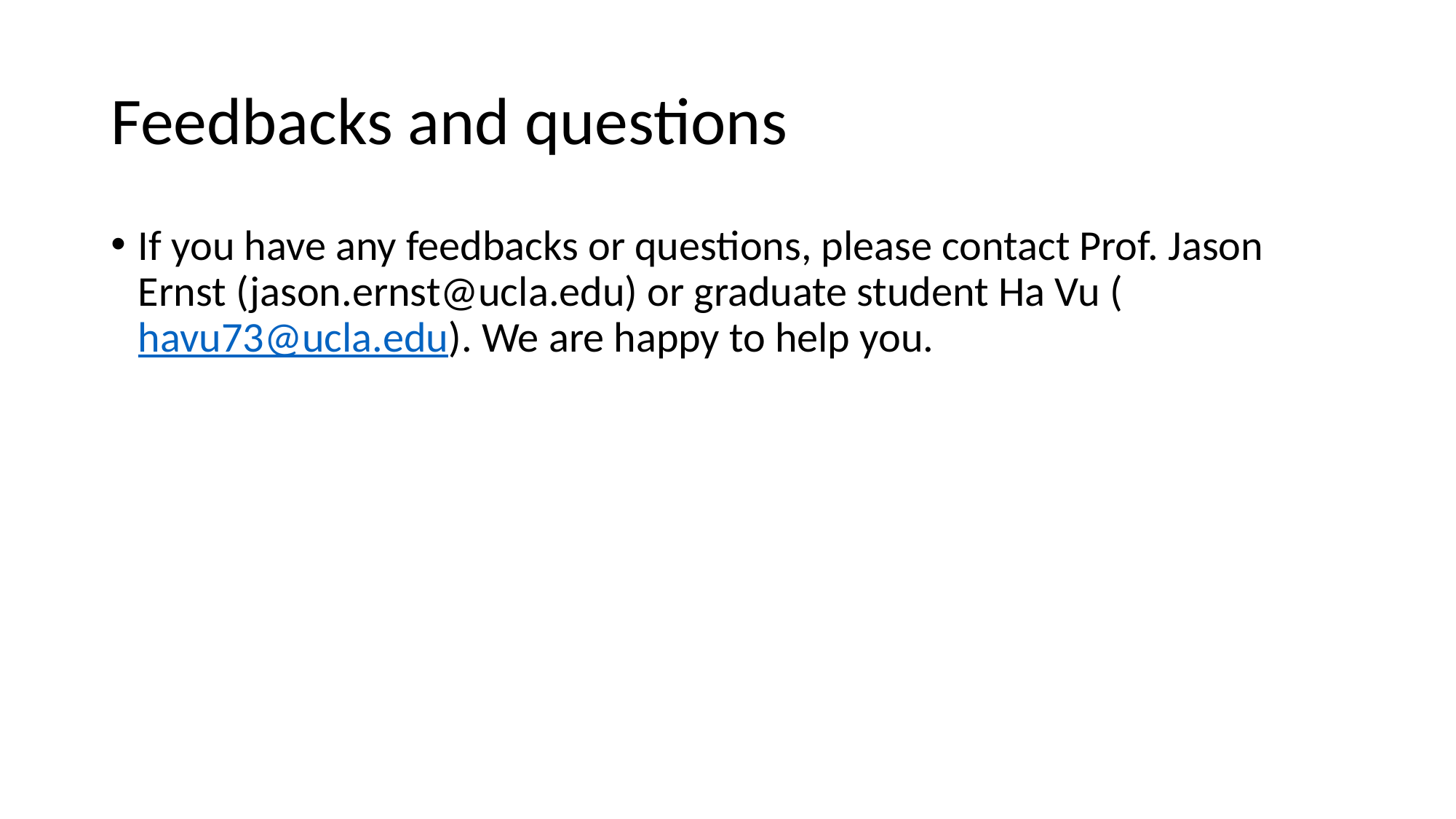

# Feedbacks and questions
If you have any feedbacks or questions, please contact Prof. Jason Ernst (jason.ernst@ucla.edu) or graduate student Ha Vu (havu73@ucla.edu). We are happy to help you.